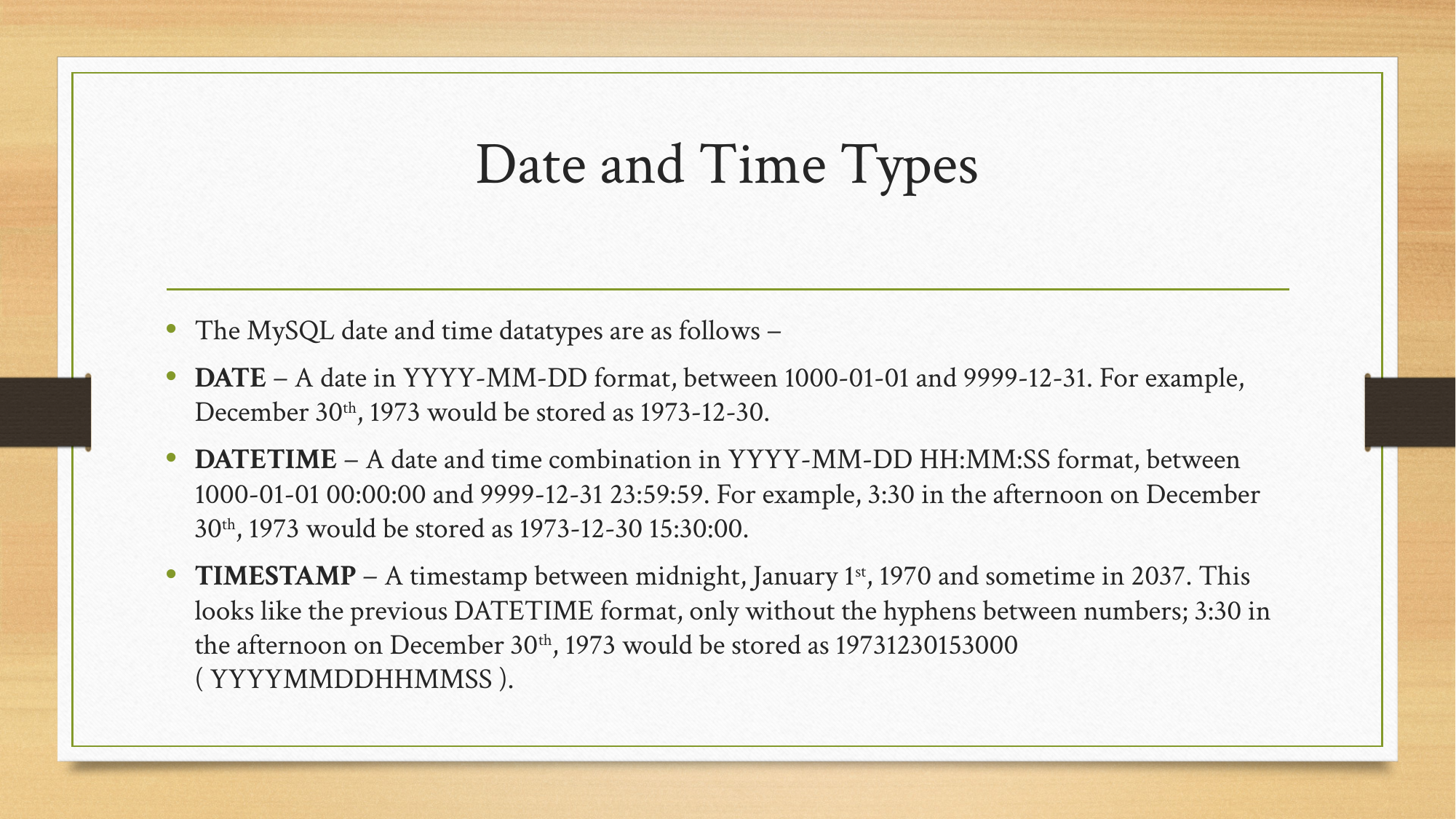

# Date and Time Types
The MySQL date and time datatypes are as follows −
DATE − A date in YYYY-MM-DD format, between 1000-01-01 and 9999-12-31. For example, December 30th, 1973 would be stored as 1973-12-30.
DATETIME − A date and time combination in YYYY-MM-DD HH:MM:SS format, between 1000-01-01 00:00:00 and 9999-12-31 23:59:59. For example, 3:30 in the afternoon on December 30th, 1973 would be stored as 1973-12-30 15:30:00.
TIMESTAMP − A timestamp between midnight, January 1st, 1970 and sometime in 2037. This looks like the previous DATETIME format, only without the hyphens between numbers; 3:30 in the afternoon on December 30th, 1973 would be stored as 19731230153000 ( YYYYMMDDHHMMSS ).